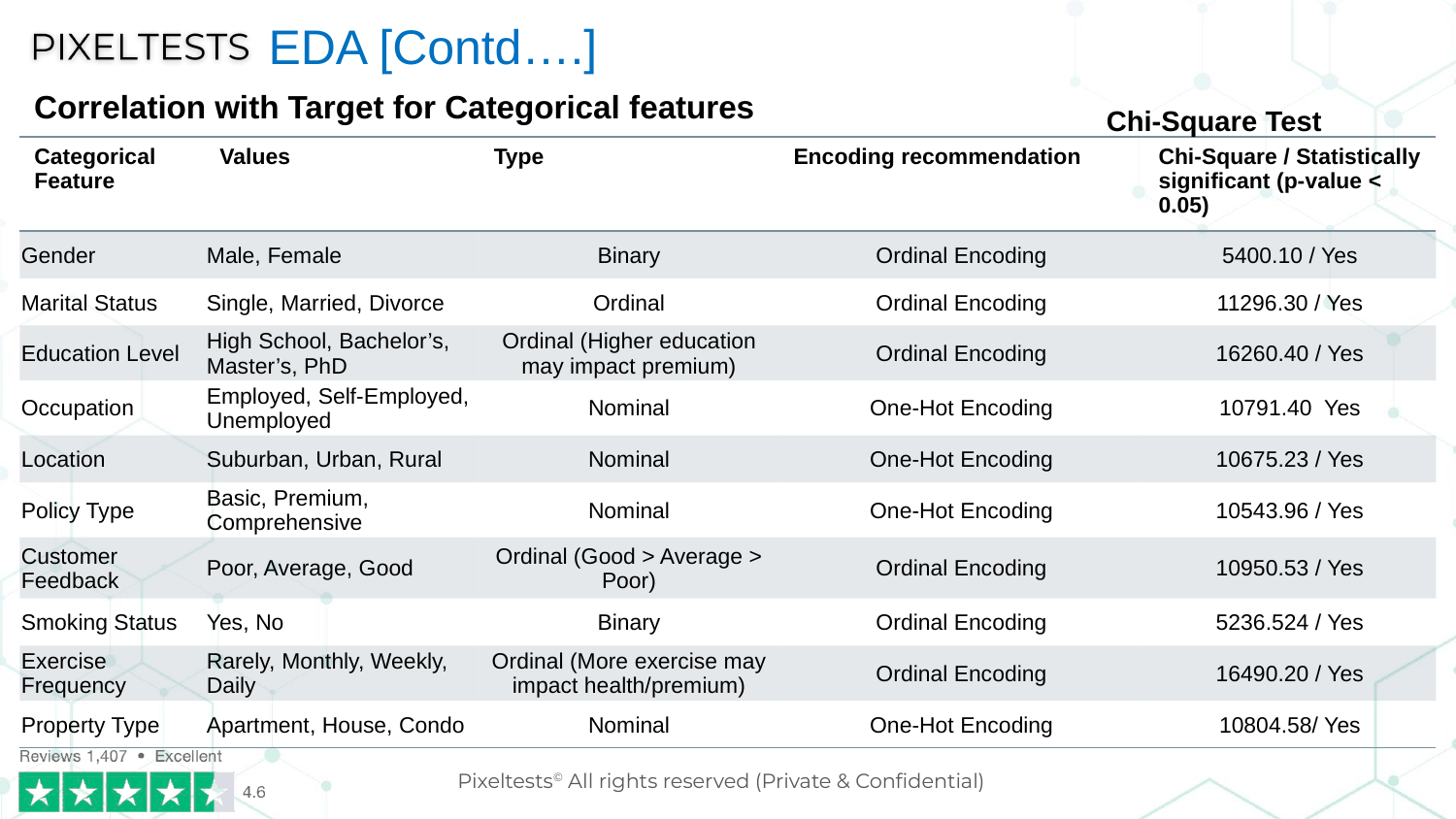

EDA [Contd….]
Correlation with Target for Categorical features
Chi-Square Test
| Categorical Feature | Values | Type | Encoding recommendation | Chi-Square / Statistically significant (p-value < 0.05) |
| --- | --- | --- | --- | --- |
| Gender | Male, Female | Binary | Ordinal Encoding | 5400.10 / Yes |
| Marital Status | Single, Married, Divorce | Ordinal | Ordinal Encoding | 11296.30 / Yes |
| Education Level | High School, Bachelor’s, Master’s, PhD | Ordinal (Higher education may impact premium) | Ordinal Encoding | 16260.40 / Yes |
| Occupation | Employed, Self-Employed, Unemployed | Nominal | One-Hot Encoding | 10791.40 Yes |
| Location | Suburban, Urban, Rural | Nominal | One-Hot Encoding | 10675.23 / Yes |
| Policy Type | Basic, Premium, Comprehensive | Nominal | One-Hot Encoding | 10543.96 / Yes |
| Customer Feedback | Poor, Average, Good | Ordinal (Good > Average > Poor) | Ordinal Encoding | 10950.53 / Yes |
| Smoking Status | Yes, No | Binary | Ordinal Encoding | 5236.524 / Yes |
| Exercise Frequency | Rarely, Monthly, Weekly, Daily | Ordinal (More exercise may impact health/premium) | Ordinal Encoding | 16490.20 / Yes |
| Property Type | Apartment, House, Condo | Nominal | One-Hot Encoding | 10804.58/ Yes |